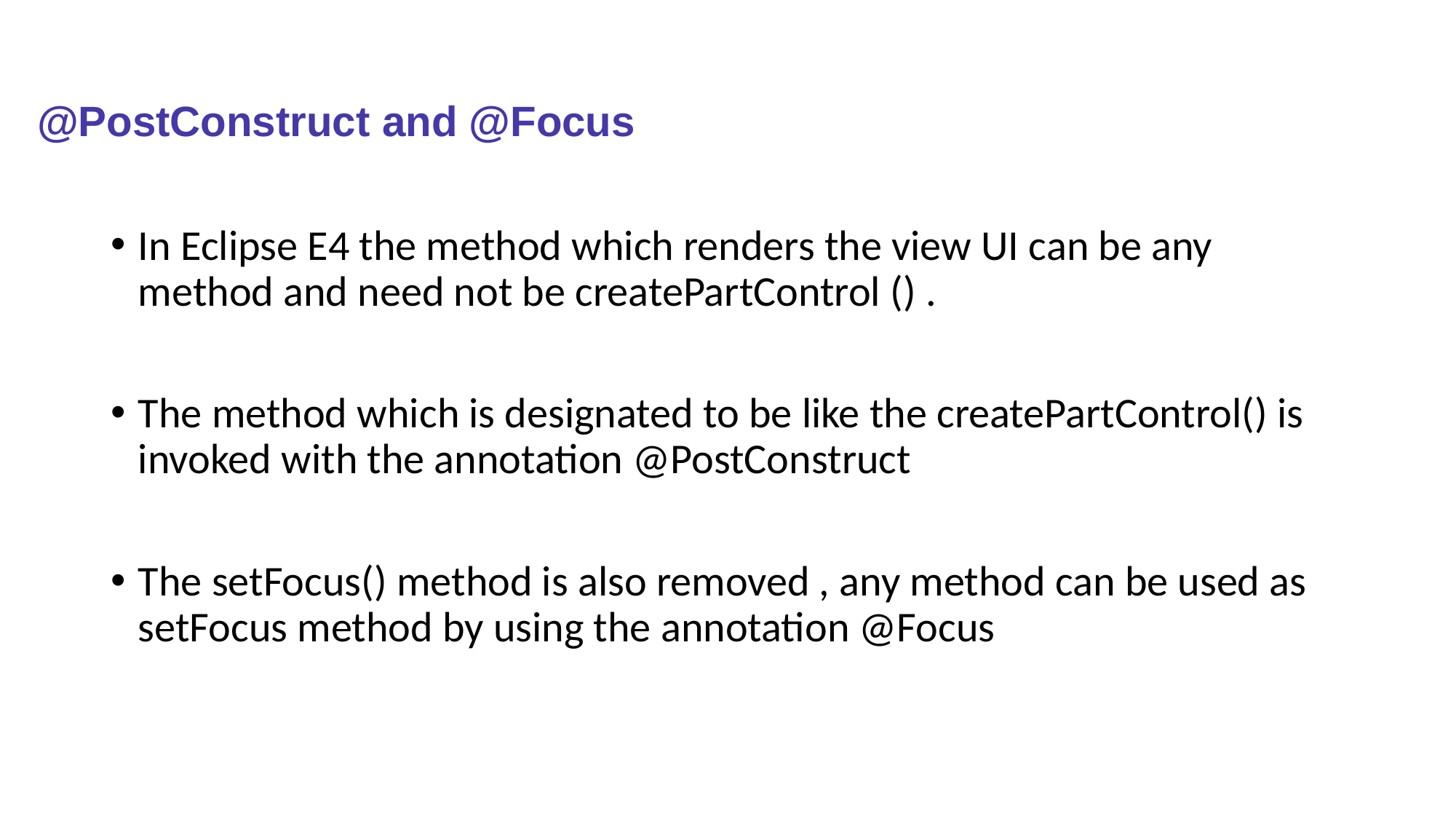

# @PostConstruct and @Focus
In Eclipse E4 the method which renders the view UI can be any method and need not be createPartControl () .

The method which is designated to be like the createPartControl() is invoked with the annotation @PostConstruct

The setFocus() method is also removed , any method can be used as setFocus method by using the annotation @Focus